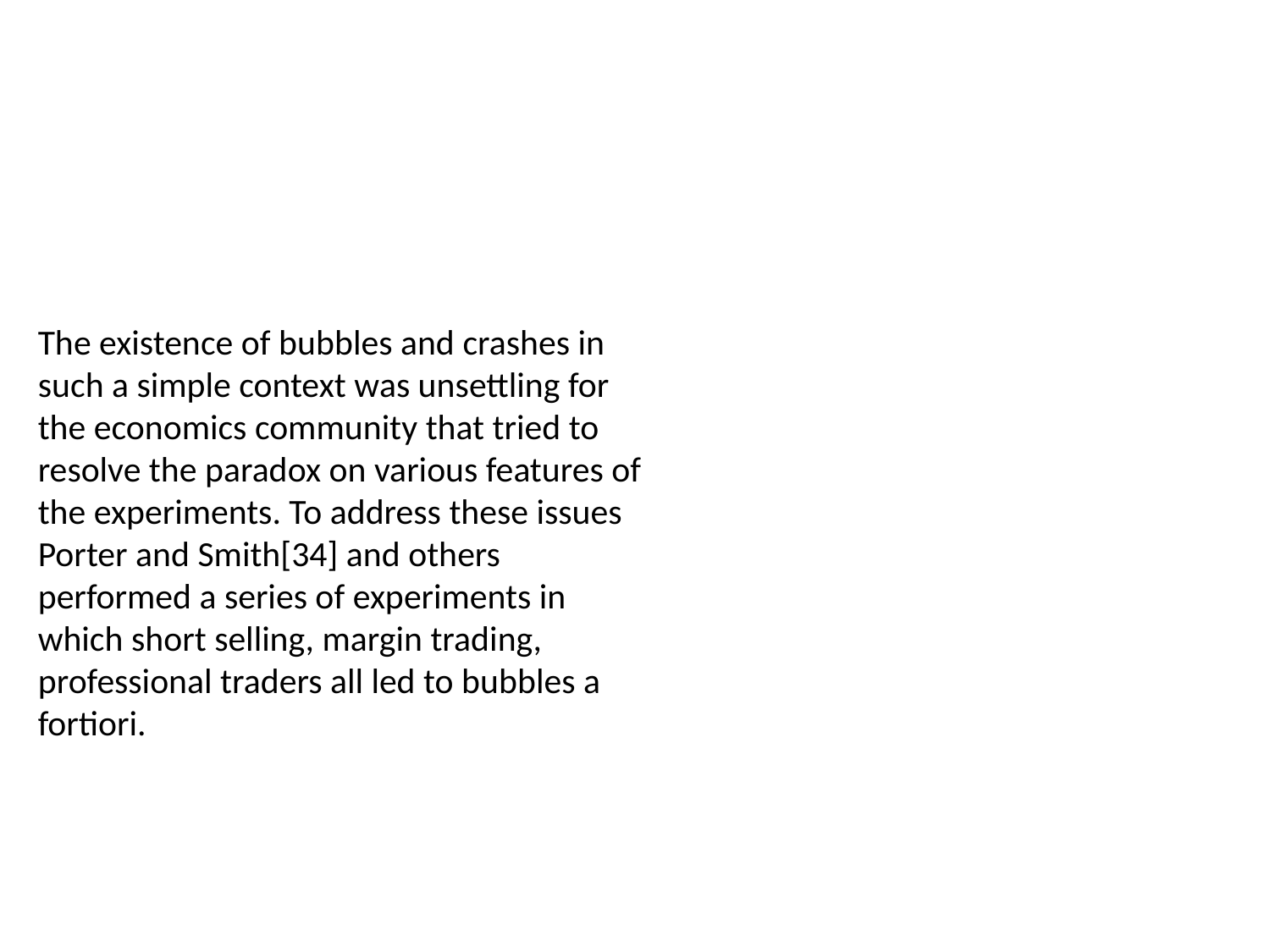

The existence of bubbles and crashes in such a simple context was unsettling for the economics community that tried to resolve the paradox on various features of the experiments. To address these issues Porter and Smith[34] and others performed a series of experiments in which short selling, margin trading, professional traders all led to bubbles a fortiori.